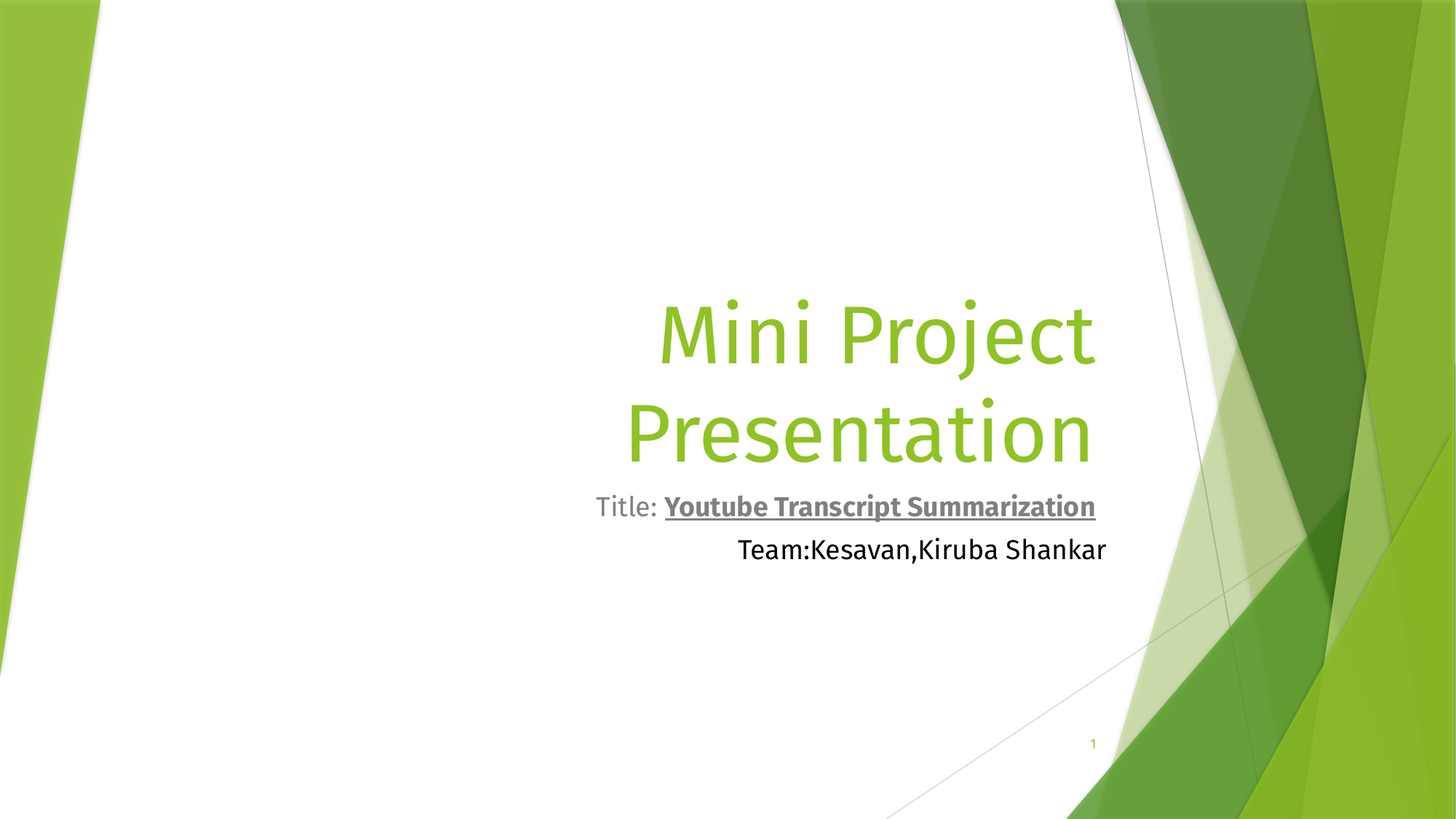

# Mini Project Presentation
Title: Youtube Transcript Summarization
Team:Kesavan,Kiruba Shankar
1